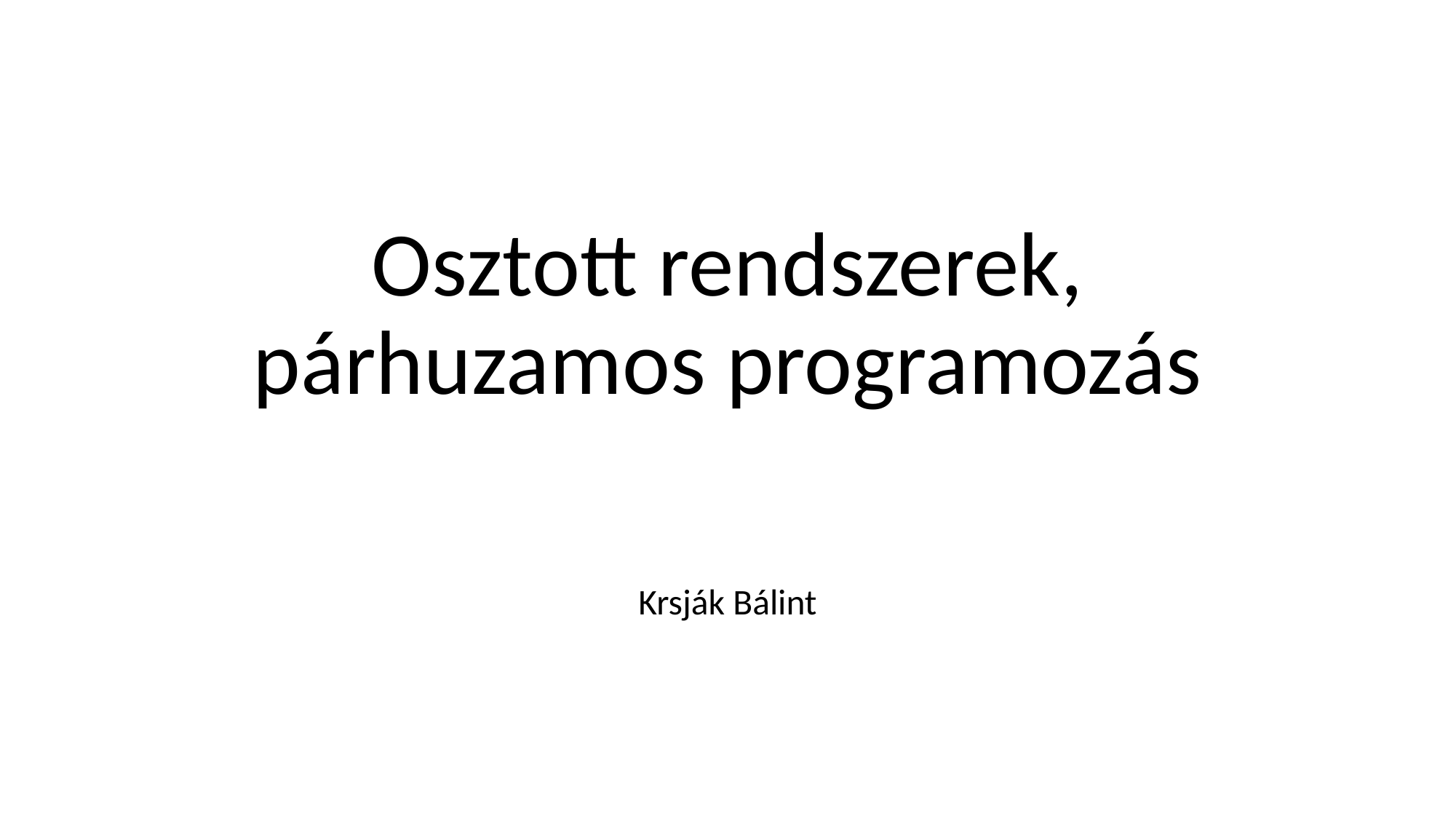

# Osztott rendszerek, párhuzamos programozás
Krsják Bálint